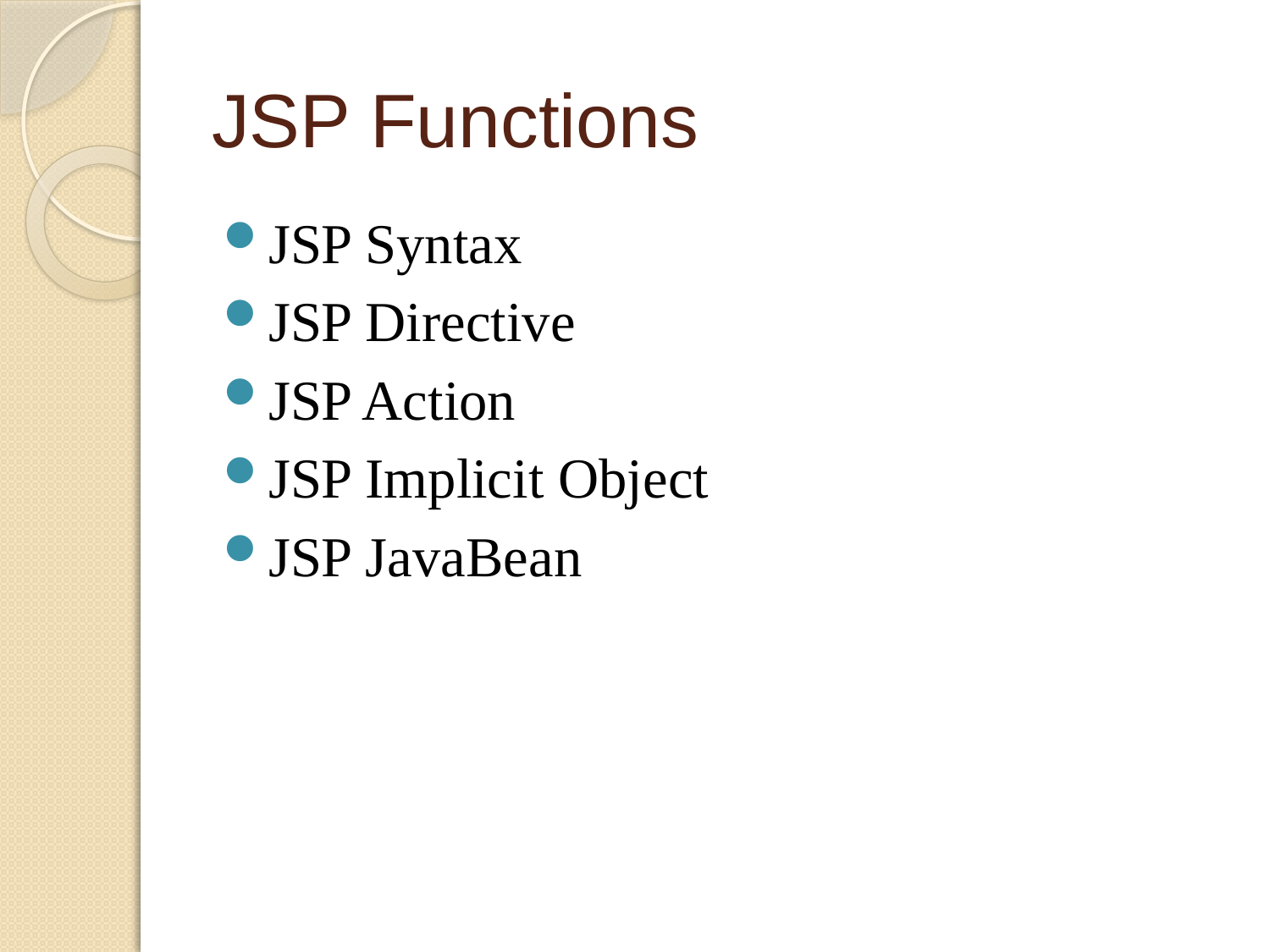

# JSP Functions
JSP Syntax
JSP Directive
JSP Action
JSP Implicit Object
JSP JavaBean